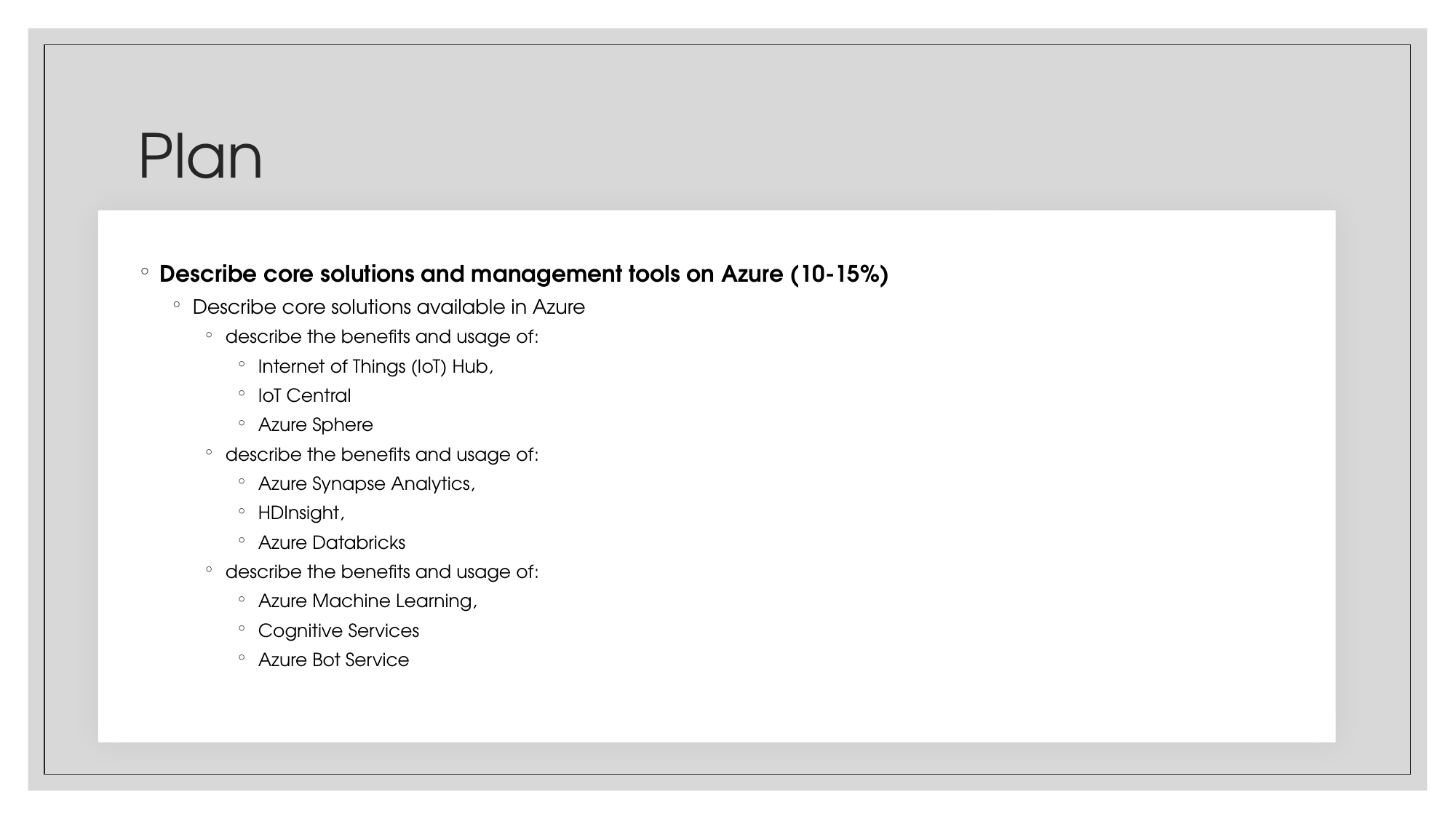

# Plan

Describe core solutions and management tools on Azure (10-15%)
Describe core solutions available in Azure
describe the benefits and usage of:
Internet of Things (IoT) Hub,
IoT Central
Azure Sphere
describe the benefits and usage of:
Azure Synapse Analytics,
HDInsight,
Azure Databricks
describe the benefits and usage of:
Azure Machine Learning,
Cognitive Services
Azure Bot Service